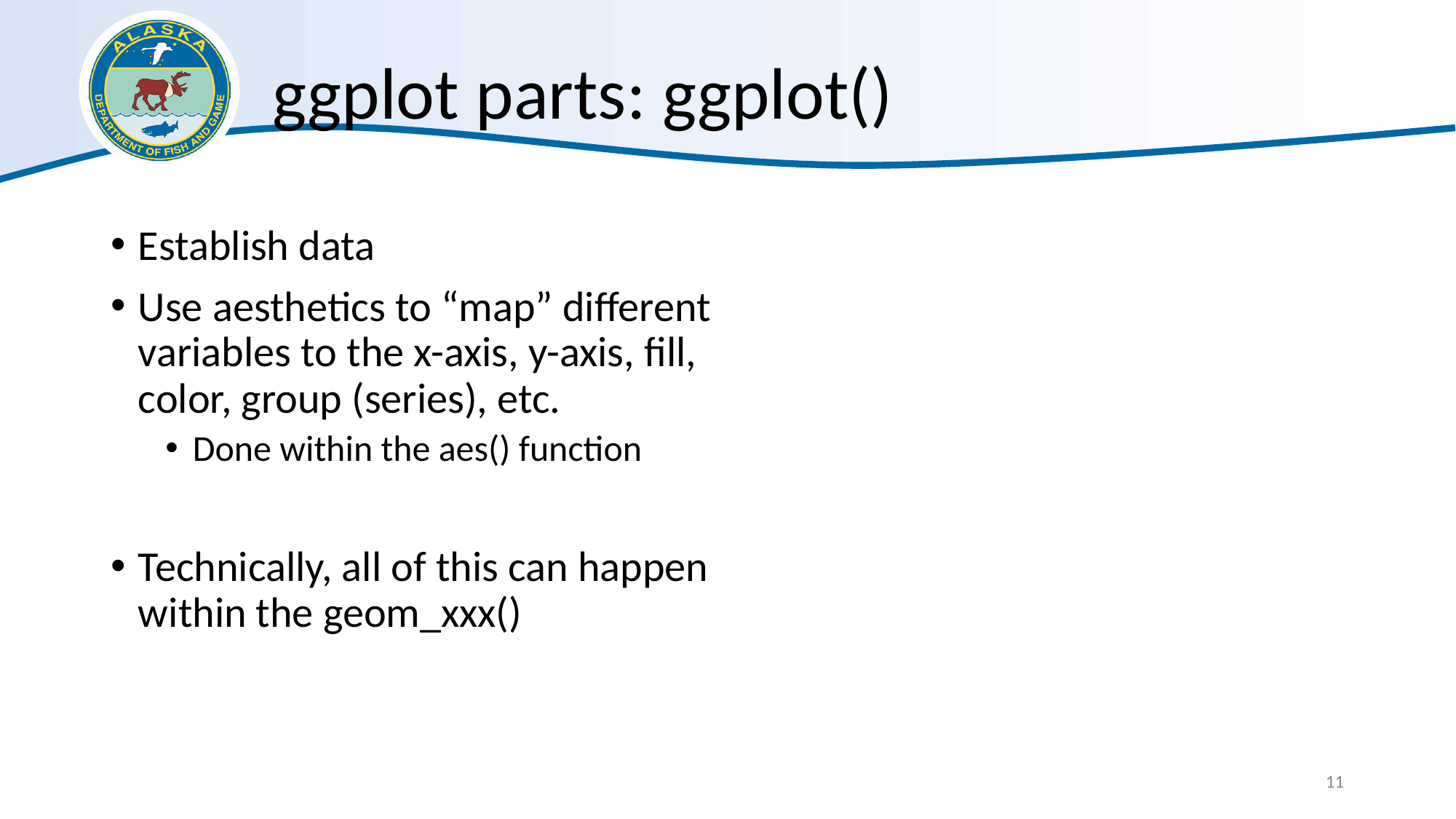

# ggplot parts: ggplot()
Establish data
Use aesthetics to “map” different variables to the x-axis, y-axis, fill, color, group (series), etc.
Done within the aes() function

Technically, all of this can happen within the geom_xxx()
11